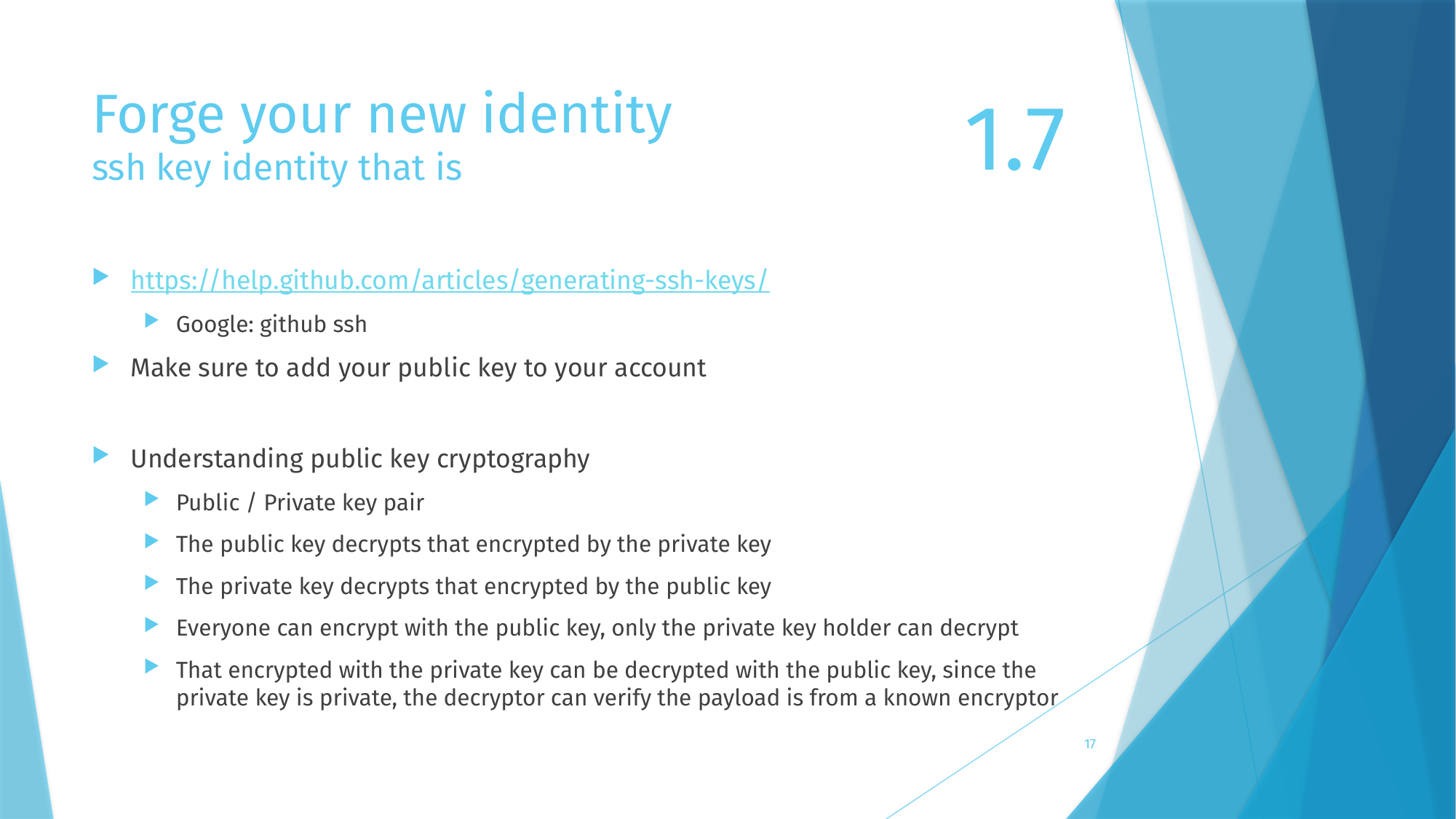

# Forge your new identity ssh key identity that is
1.7
https://help.github.com/articles/generating-ssh-keys/
Google: github ssh
Make sure to add your public key to your account

Understanding public key cryptography
Public / Private key pair
The public key decrypts that encrypted by the private key
The private key decrypts that encrypted by the public key
Everyone can encrypt with the public key, only the private key holder can decrypt
That encrypted with the private key can be decrypted with the public key, since the private key is private, the decryptor can verify the payload is from a known encryptor
17